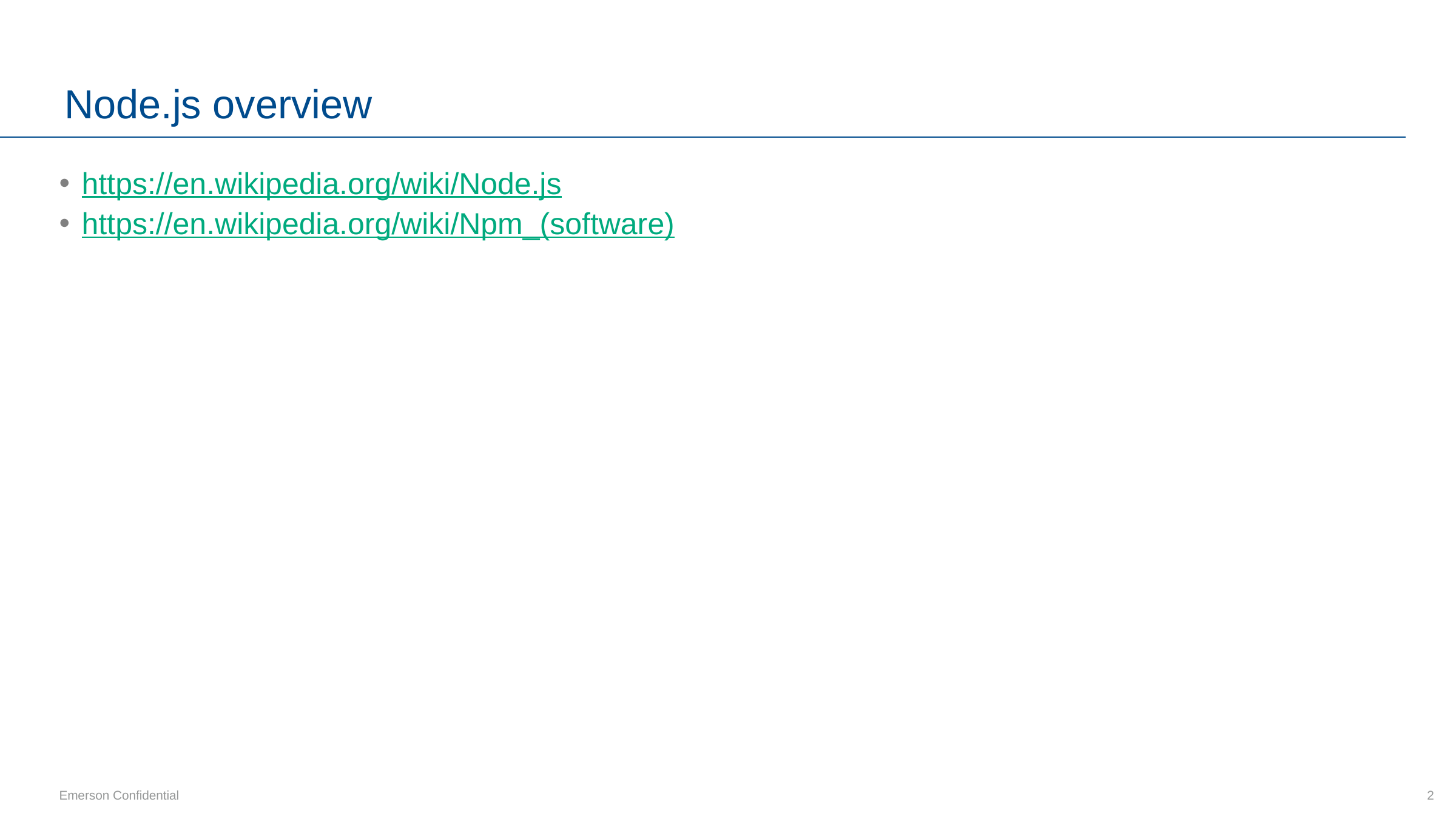

# Node.js overview
https://en.wikipedia.org/wiki/Node.js
https://en.wikipedia.org/wiki/Npm_(software)

2
Emerson Confidential